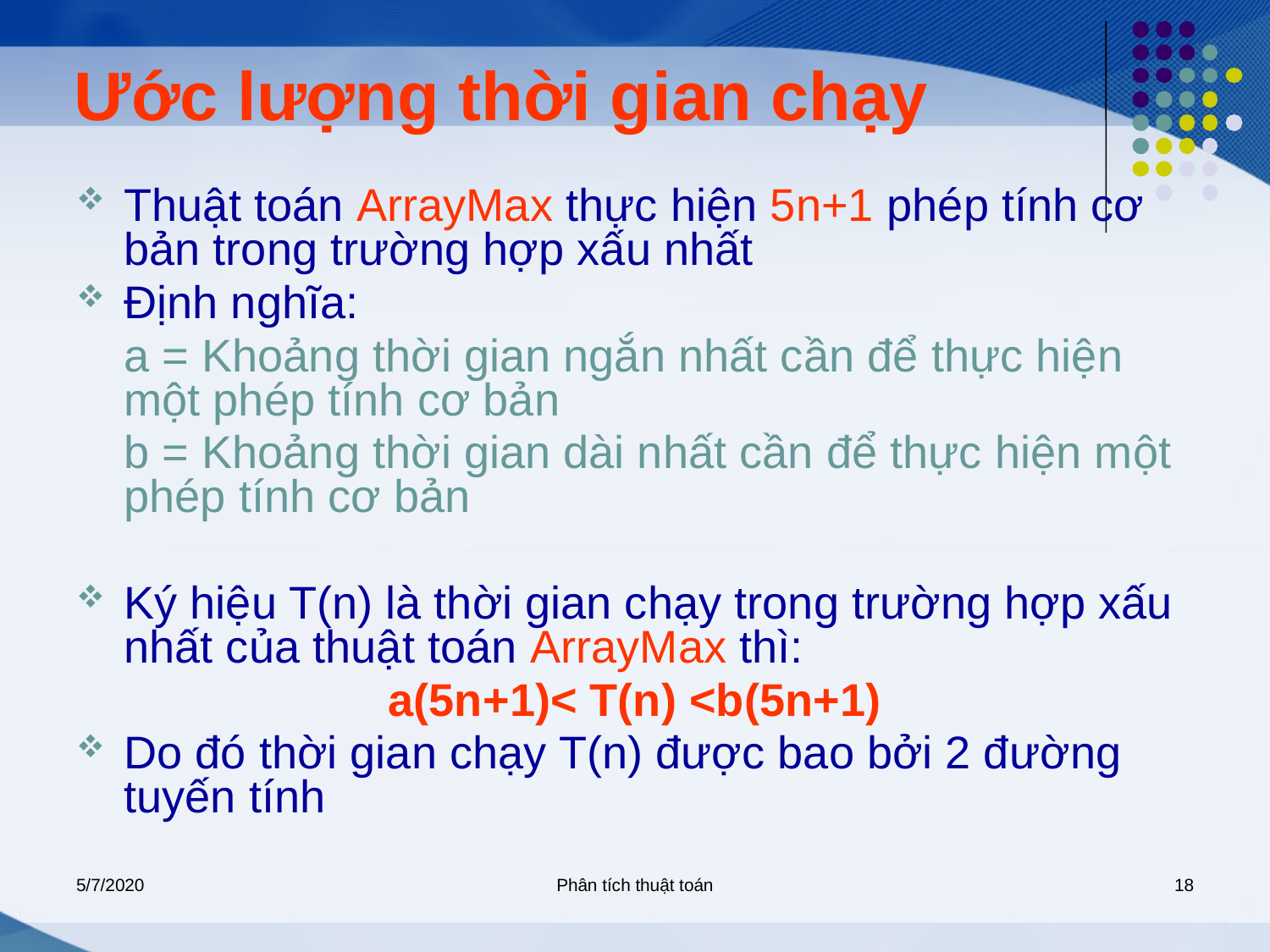

# Ước lượng thời gian chạy
Thuật toán ArrayMax thực hiện 5n+1 phép tính cơ bản trong trường hợp xấu nhất
Định nghĩa:
	a = Khoảng thời gian ngắn nhất cần để thực hiện một phép tính cơ bản
	b = Khoảng thời gian dài nhất cần để thực hiện một phép tính cơ bản

Ký hiệu T(n) là thời gian chạy trong trường hợp xấu nhất của thuật toán ArrayMax thì:
 a(5n+1)< T(n) <b(5n+1)
Do đó thời gian chạy T(n) được bao bởi 2 đường tuyến tính
5/7/2020
Phân tích thuật toán
18